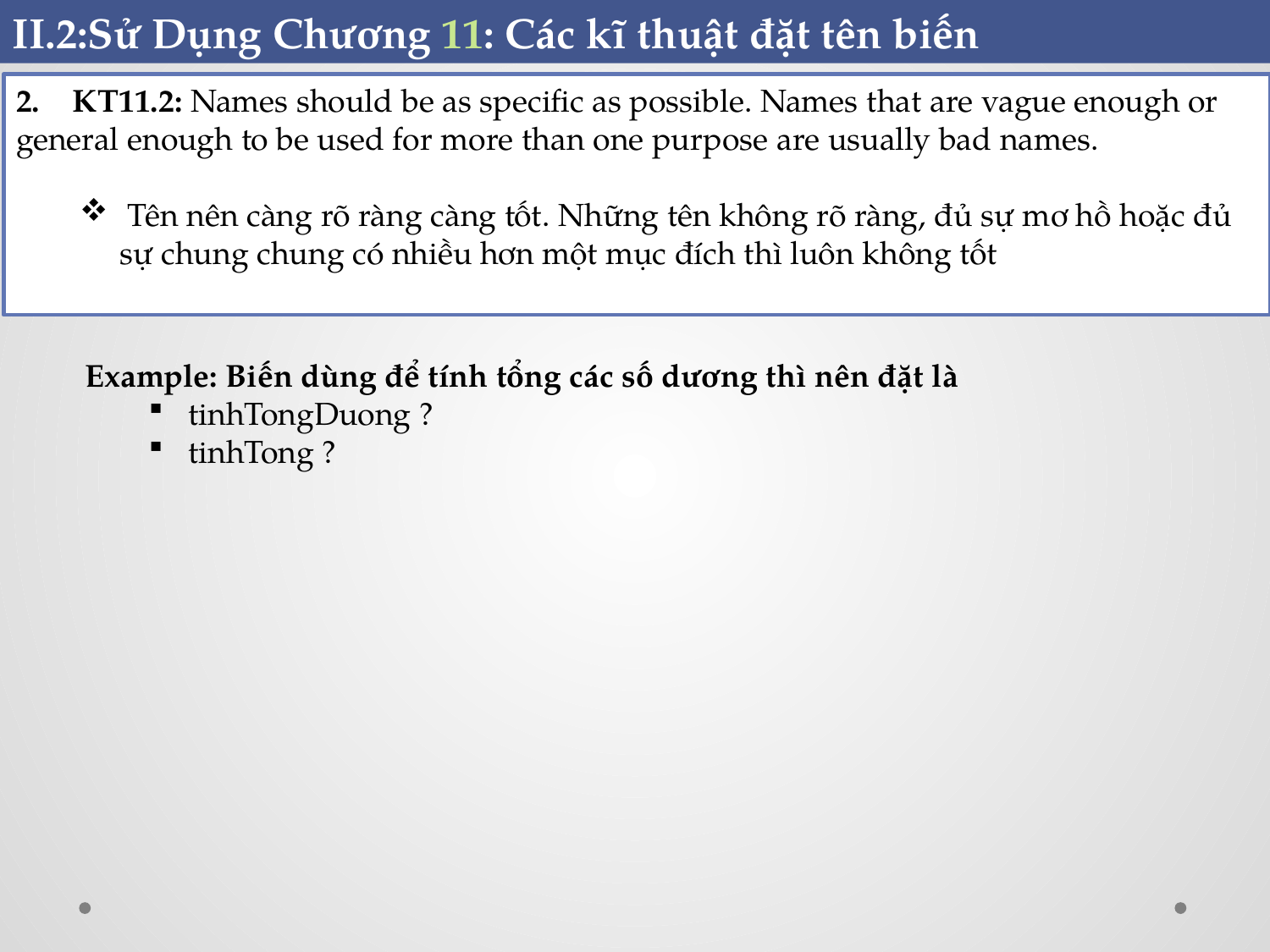

II.2:Sử Dụng Chương 11: Các kĩ thuật đặt tên biến
2.    KT11.2: Names should be as specific as possible. Names that are vague enough or general enough to be used for more than one purpose are usually bad names.

 Tên nên càng rõ ràng càng tốt. Những tên không rõ ràng, đủ sự mơ hồ hoặc đủ sự chung chung có nhiều hơn một mục đích thì luôn không tốt

Example: Biến dùng để tính tổng các số dương thì nên đặt là
tinhTongDuong ?
tinhTong ?